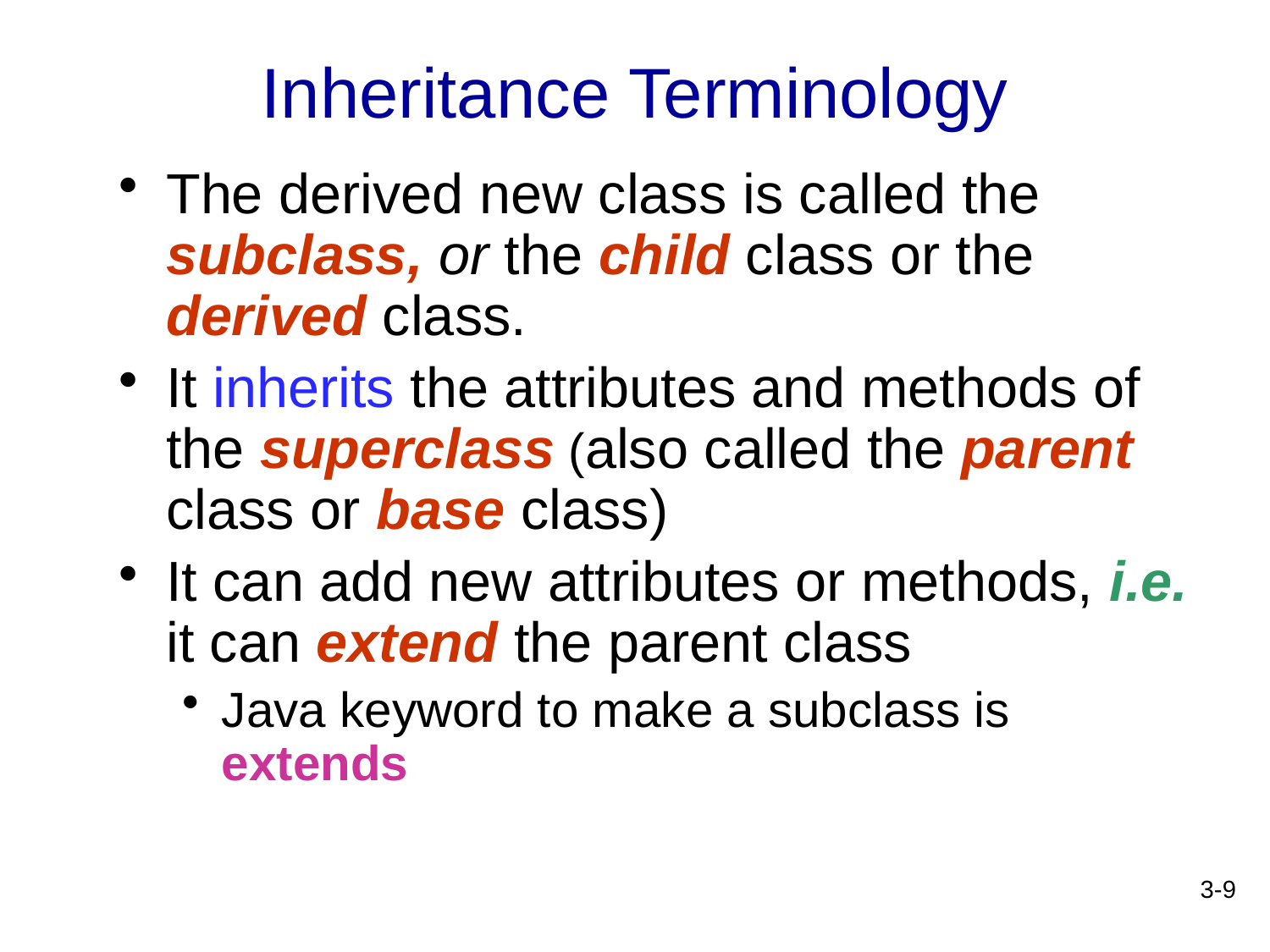

# Inheritance Terminology
The derived new class is called the subclass, or the child class or the derived class.
It inherits the attributes and methods of the superclass (also called the parent class or base class)
It can add new attributes or methods, i.e. it can extend the parent class
Java keyword to make a subclass is extends
3-9